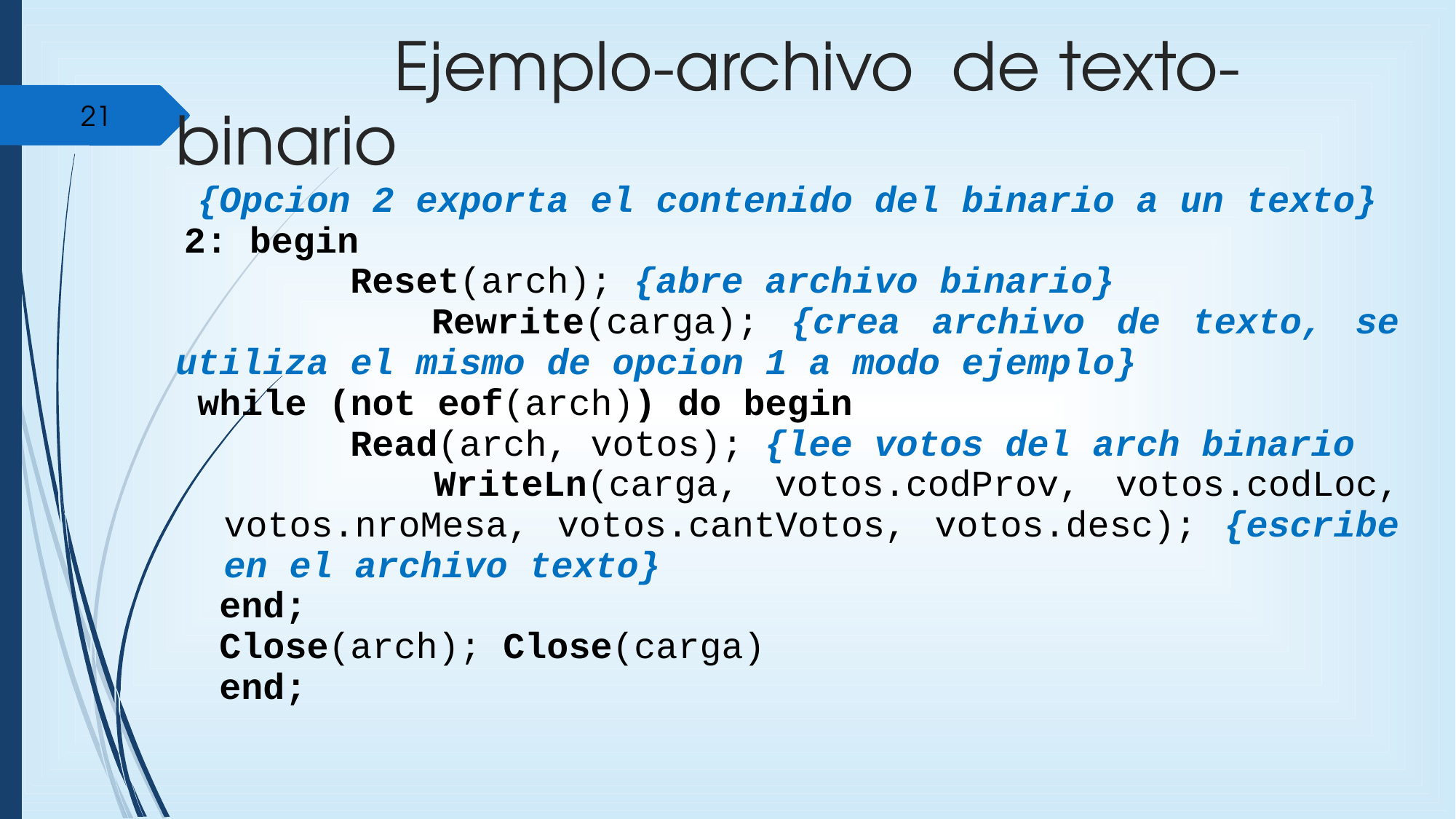

Ejemplo-archivo  de texto- binario
 {Opcion 2 exporta el contenido del binario a un texto}
 2: begin
        Reset(arch); {abre archivo binario}
        Rewrite(carga); {crea archivo de texto, se utiliza el mismo de opcion 1 a modo ejemplo}
 while (not eof(arch)) do begin
        Read(arch, votos); {lee votos del arch binario
      WriteLn(carga, votos.codProv, votos.codLoc, votos.nroMesa, votos.cantVotos, votos.desc); {escribe en el archivo texto}
  end;
  Close(arch); Close(carga)
  end;

21